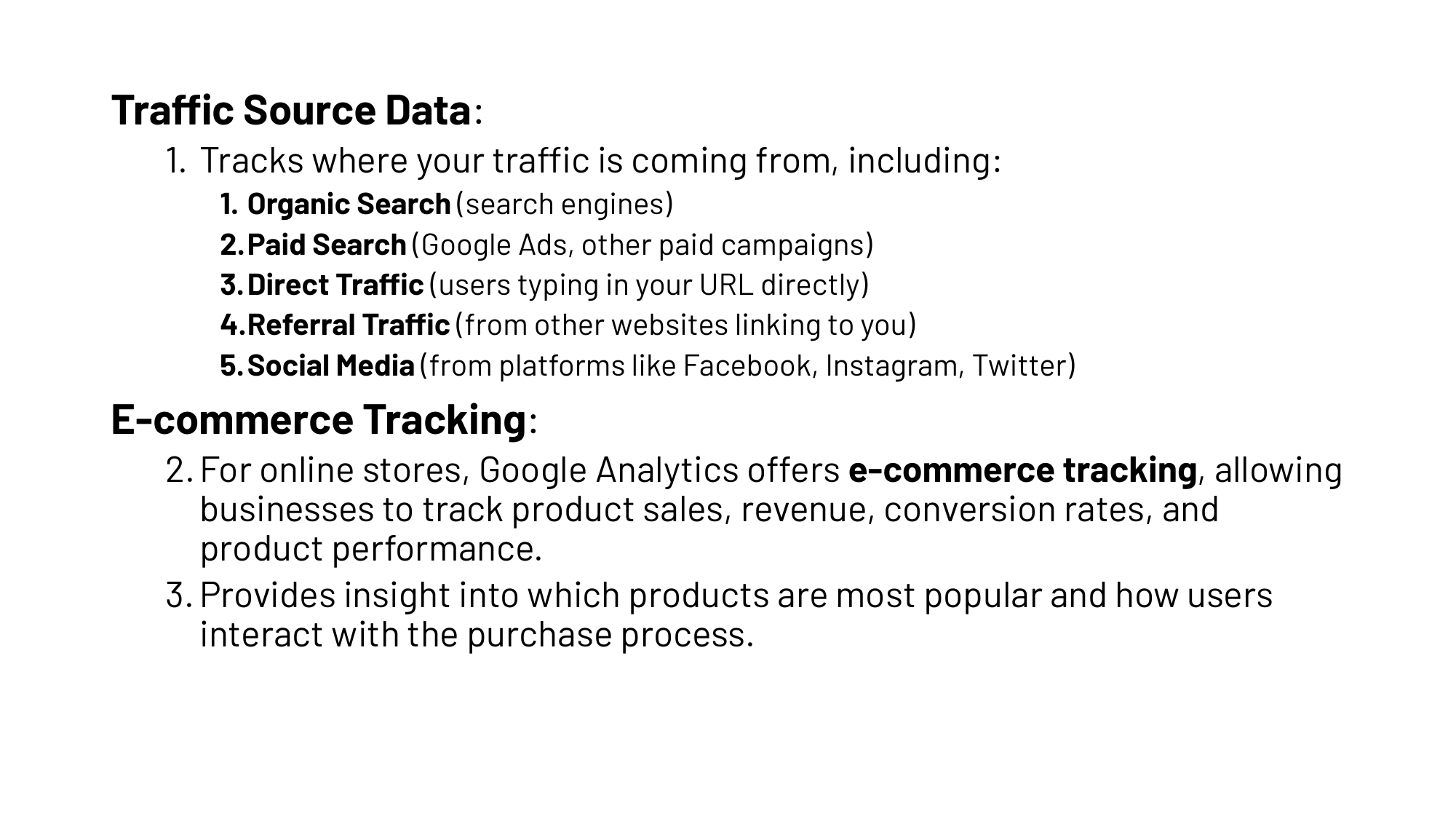

#
Traffic Source Data:
Tracks where your traffic is coming from, including:
Organic Search (search engines)
Paid Search (Google Ads, other paid campaigns)
Direct Traffic (users typing in your URL directly)
Referral Traffic (from other websites linking to you)
Social Media (from platforms like Facebook, Instagram, Twitter)
E-commerce Tracking:
For online stores, Google Analytics offers e-commerce tracking, allowing businesses to track product sales, revenue, conversion rates, and product performance.
Provides insight into which products are most popular and how users interact with the purchase process.